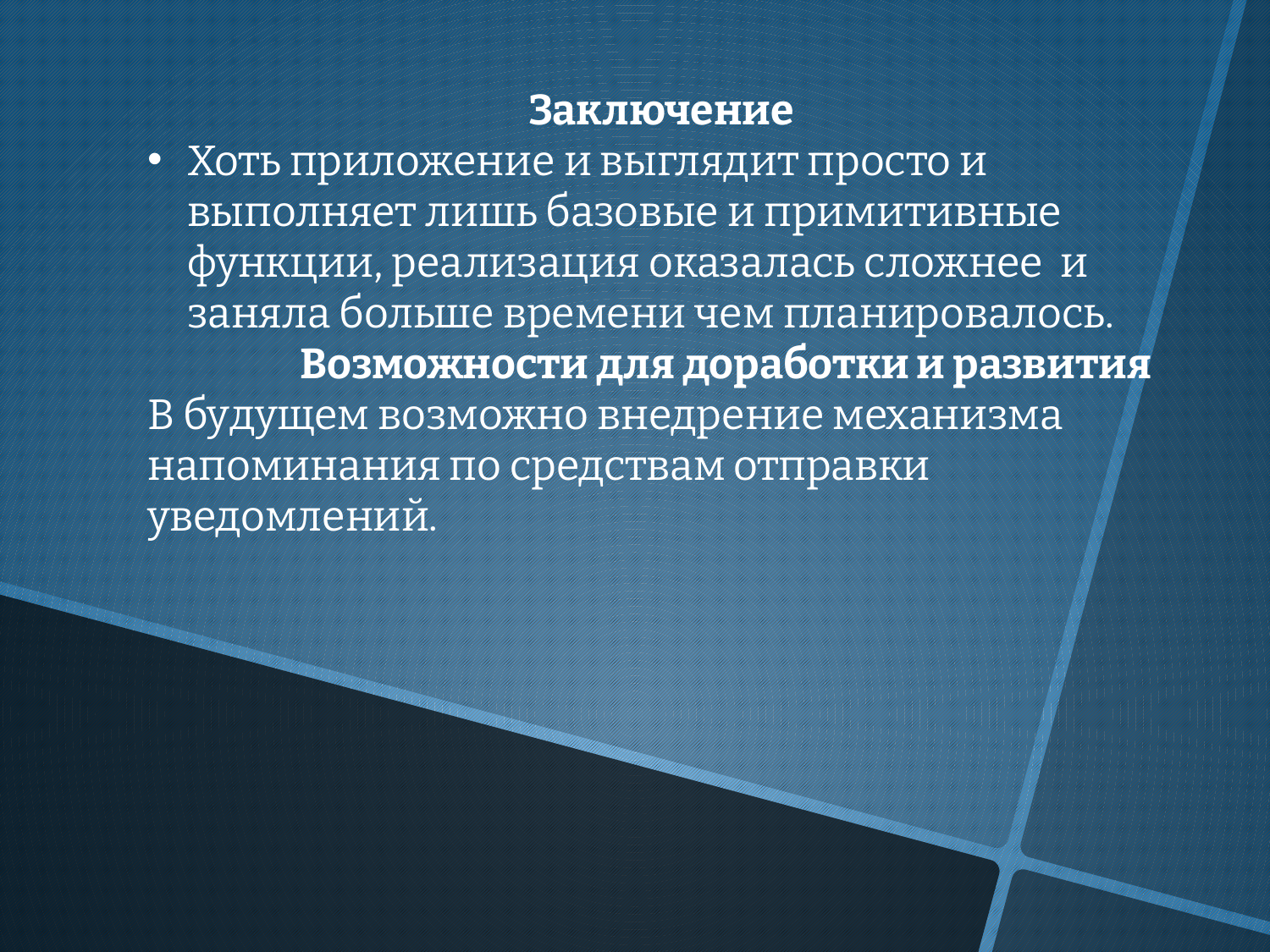

Заключение
Хоть приложение и выглядит просто и выполняет лишь базовые и примитивные функции, реализация оказалась сложнее  и заняла больше времени чем планировалось.
	   Возможности для доработки и развития
В будущем возможно внедрение механизма напоминания по средствам отправки уведомлений.